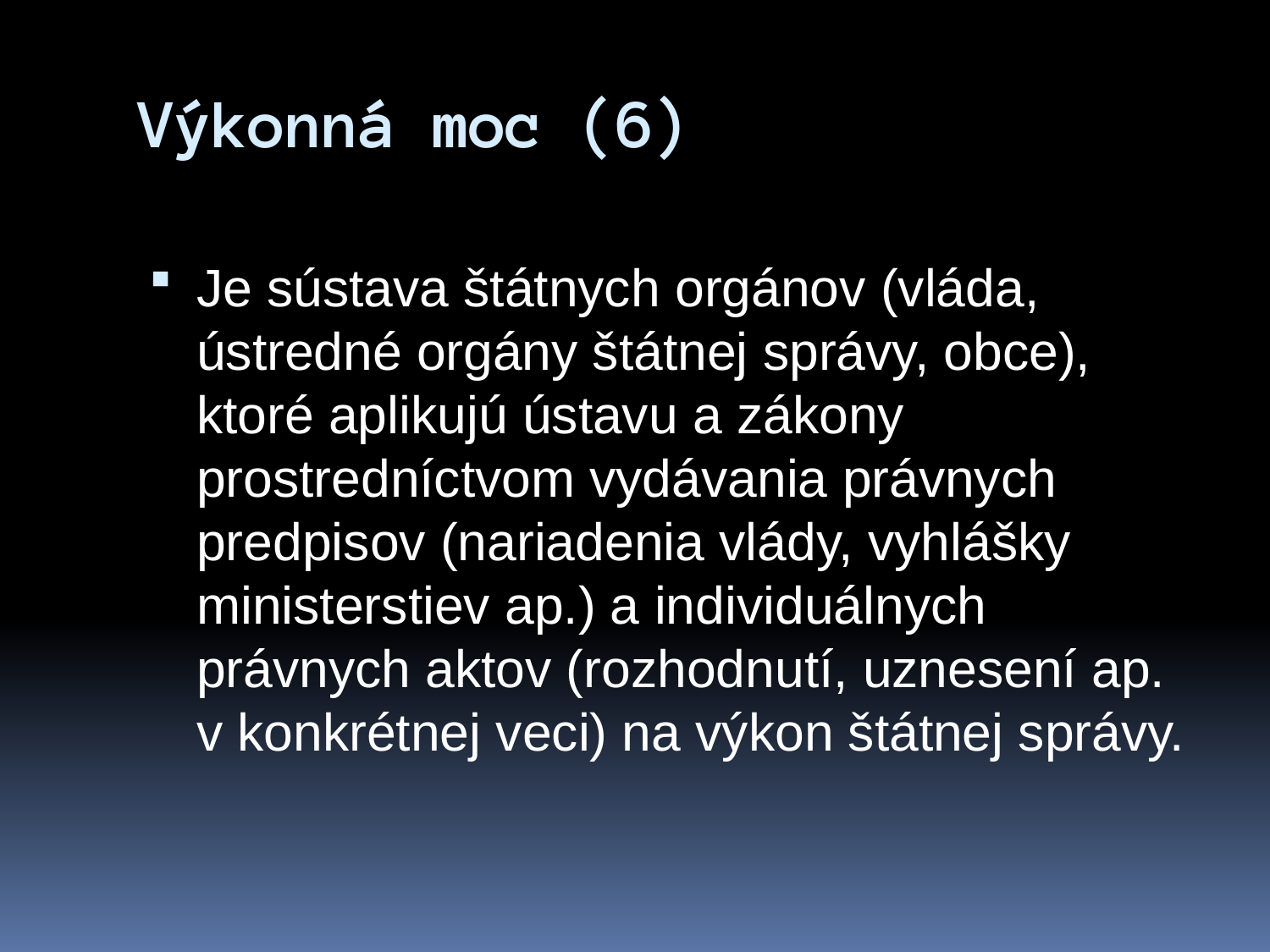

# Výkonná moc (6)
Je sústava štátnych orgánov (vláda, ústredné orgány štátnej správy, obce), ktoré aplikujú ústavu a zákony prostredníctvom vydávania právnych predpisov (nariadenia vlády, vyhlášky ministerstiev ap.) a individuálnych právnych aktov (rozhodnutí, uznesení ap. v konkrétnej veci) na výkon štátnej správy.